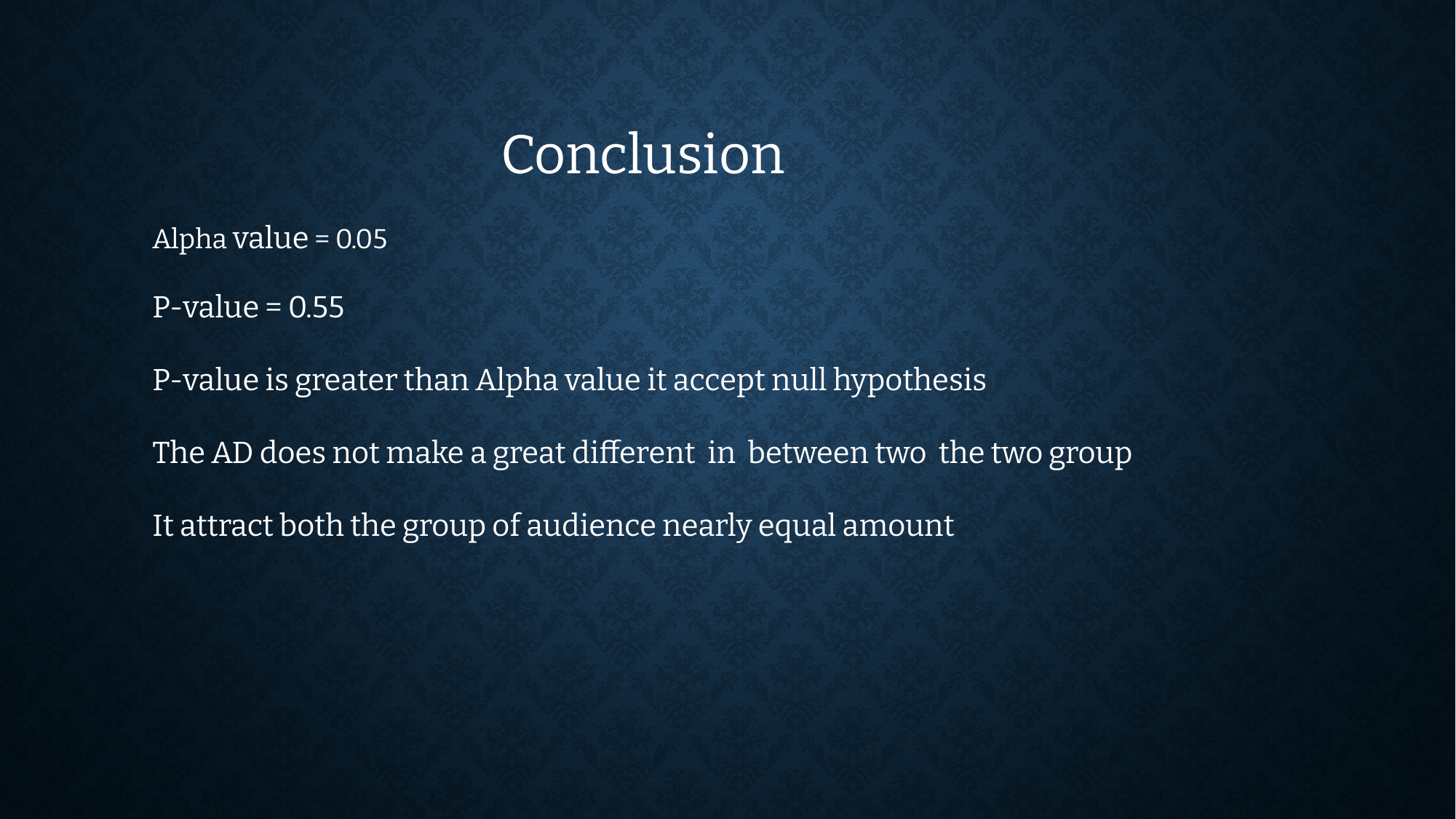

Conclusion
Alpha value = 0.05

P-value = 0.55

P-value is greater than Alpha value it accept null hypothesis

The AD does not make a great different  in  between two  the two group

It attract both the group of audience nearly equal amount